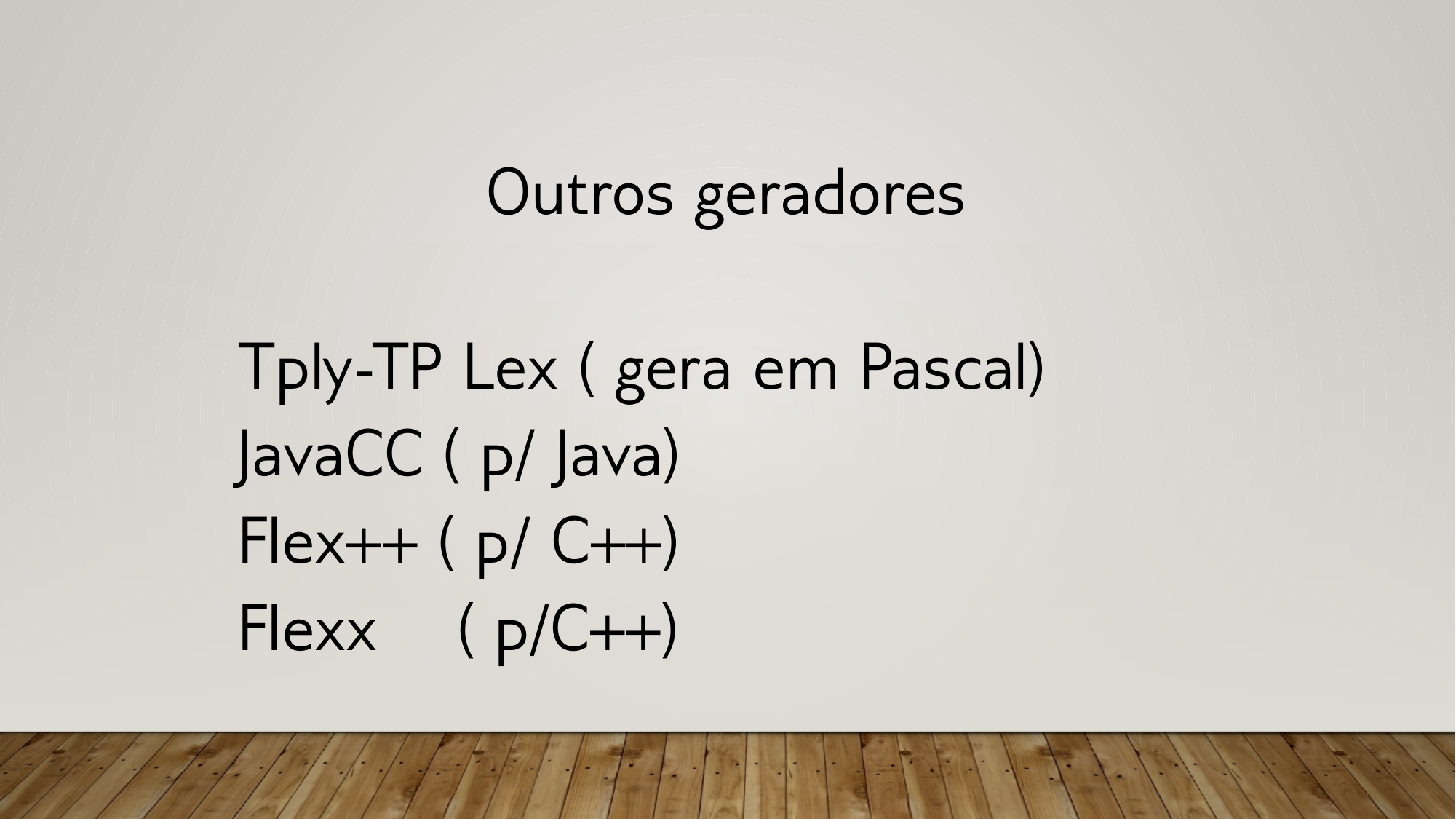

Outros geradores

Tply-TP Lex ( gera em Pascal)
JavaCC ( p/ Java)
Flex++ ( p/ C++)
Flexx    ( p/C++)